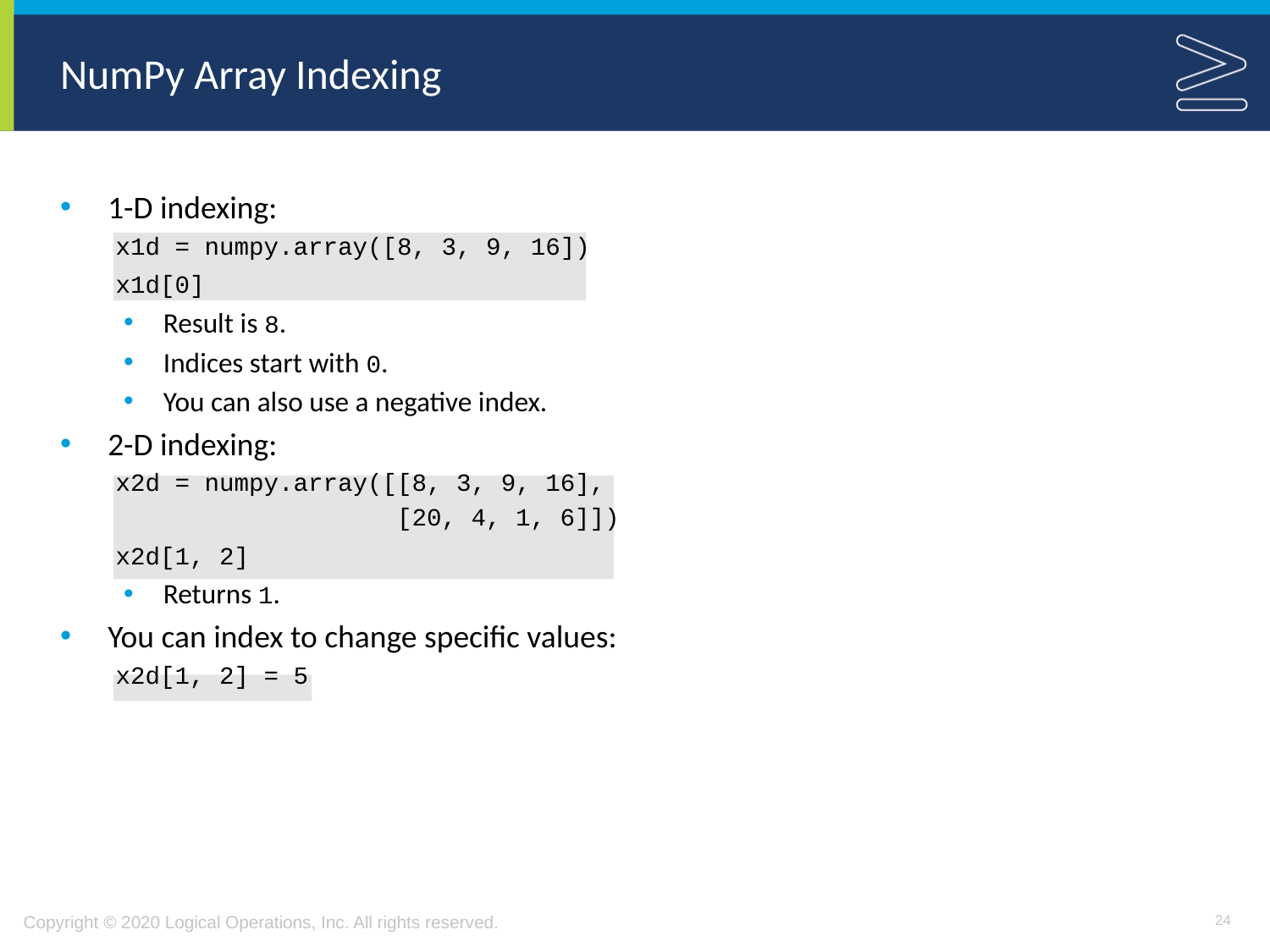

# NumPy Array Indexing
1-D indexing:
x1d = numpy.array([8, 3, 9, 16])
x1d[0]
Result is 8.
Indices start with 0.
You can also use a negative index.
2-D indexing:
x2d = numpy.array([[8, 3, 9, 16],
                   [20, 4, 1, 6]])
x2d[1, 2]
Returns 1.
You can index to change specific values:
x2d[1, 2] = 5

24